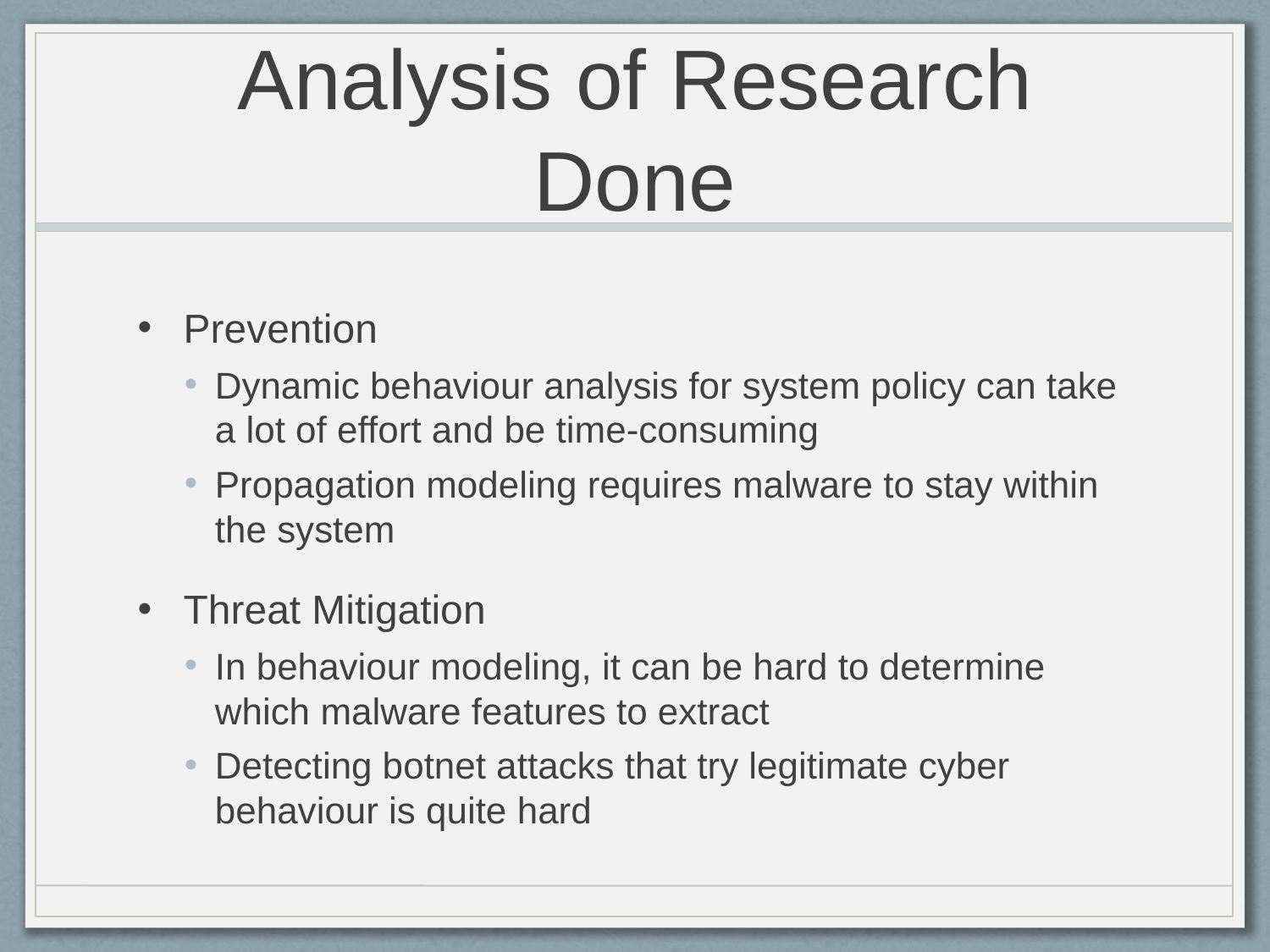

# Analysis of Research Done
Prevention
Dynamic behaviour analysis for system policy can take a lot of effort and be time-consuming
Propagation modeling requires malware to stay within the system
Threat Mitigation
In behaviour modeling, it can be hard to determine which malware features to extract
Detecting botnet attacks that try legitimate cyber behaviour is quite hard